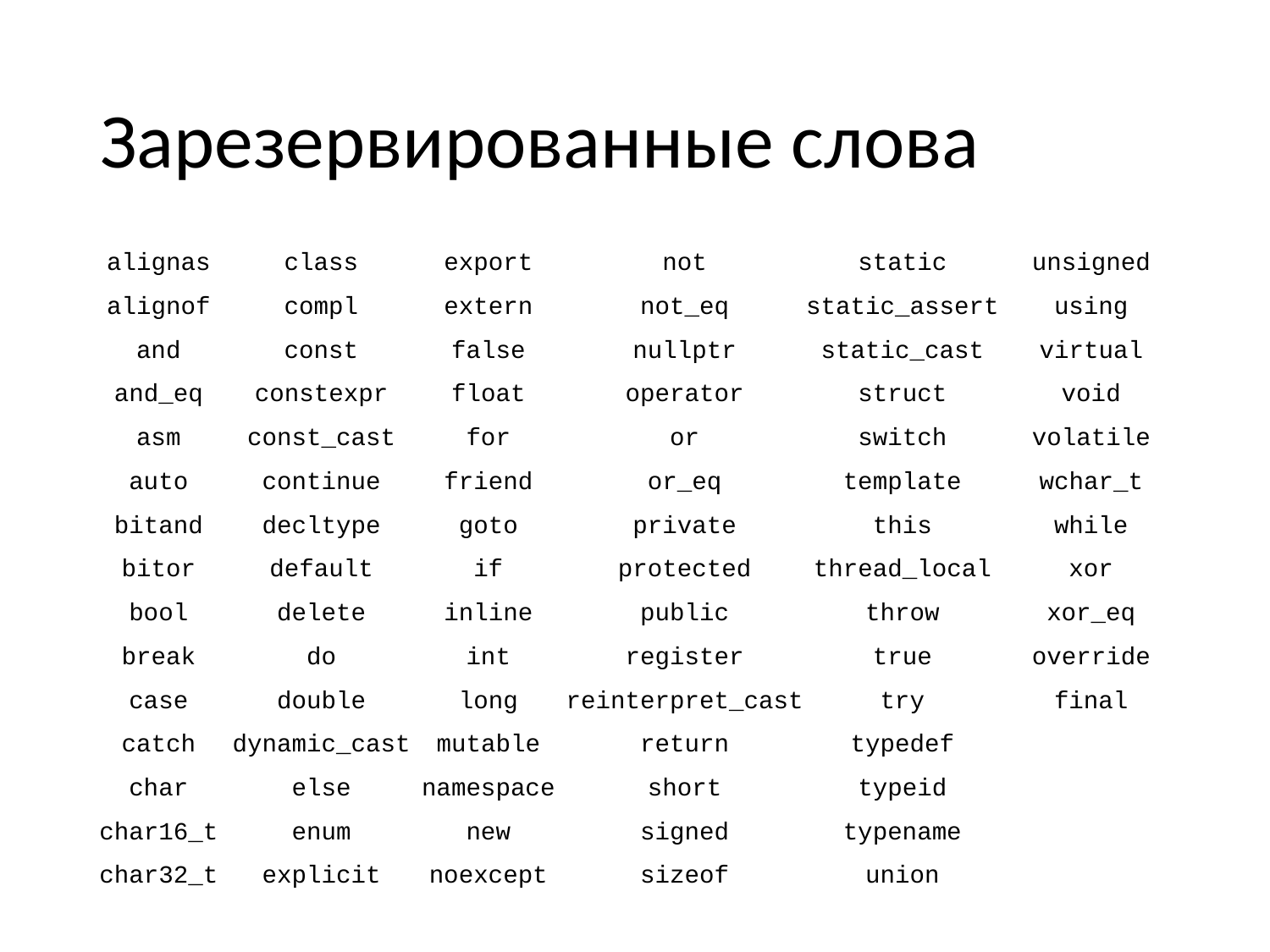

# Зарезервированные слова
| alignas | class | export | not | static | unsigned |
| --- | --- | --- | --- | --- | --- |
| alignof | compl | extern | not\_eq | static\_assert | using |
| and | const | false | nullptr | static\_cast | virtual |
| and\_eq | constexpr | float | operator | struct | void |
| asm | const\_cast | for | or | switch | volatile |
| auto | continue | friend | or\_eq | template | wchar\_t |
| bitand | decltype | goto | private | this | while |
| bitor | default | if | protected | thread\_local | xor |
| bool | delete | inline | public | throw | xor\_eq |
| break | do | int | register | true | override |
| case | double | long | reinterpret\_cast | try | final |
| catch | dynamic\_cast | mutable | return | typedef |  |
| char | else | namespace | short | typeid |  |
| char16\_t | enum | new | signed | typename |  |
| char32\_t | explicit | noexcept | sizeof | union |  |